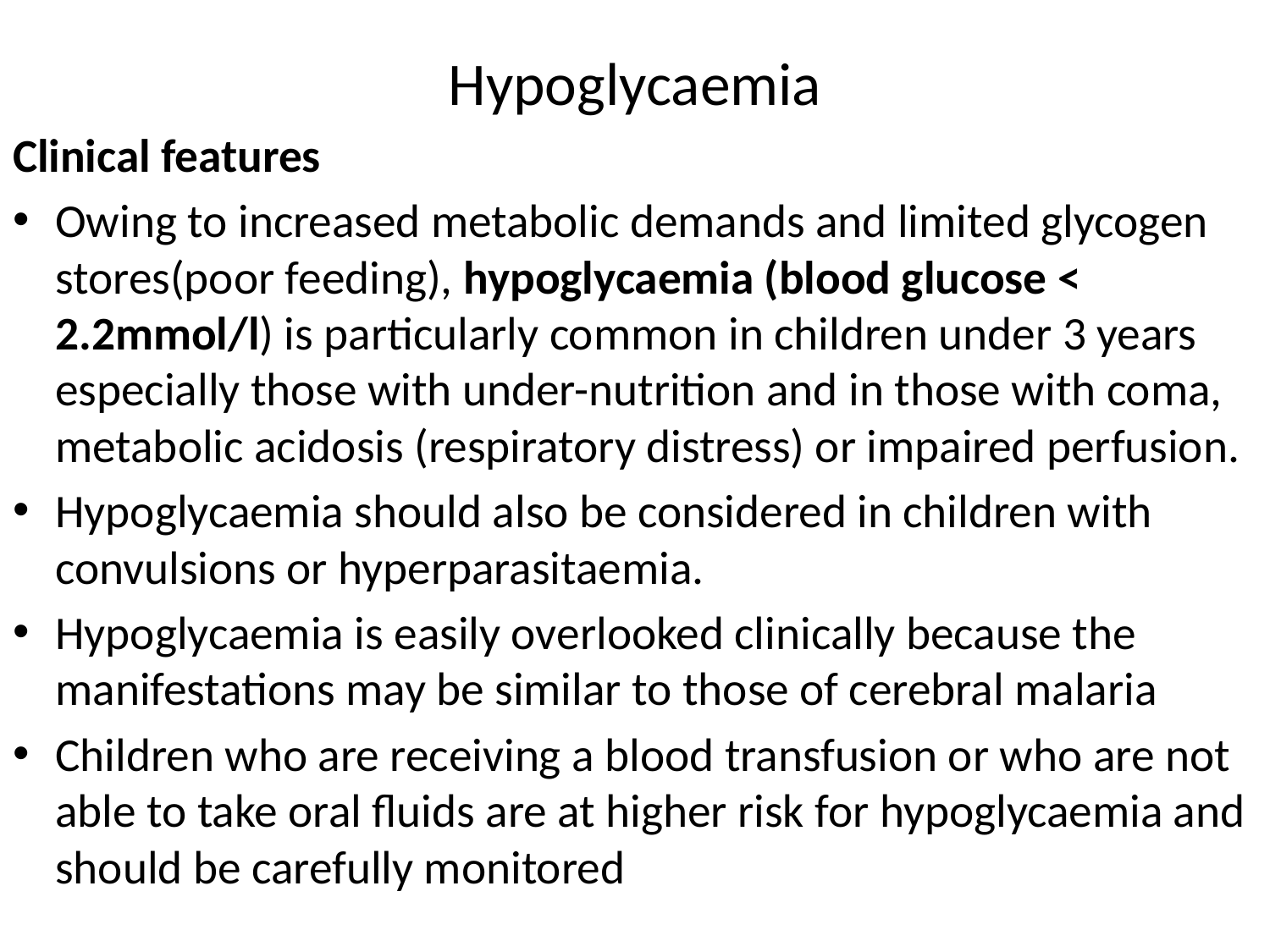

# Hypoglycaemia
Clinical features
Owing to increased metabolic demands and limited glycogen stores(poor feeding), hypoglycaemia (blood glucose < 2.2mmol/l) is particularly common in children under 3 years especially those with under-nutrition and in those with coma, metabolic acidosis (respiratory distress) or impaired perfusion.
Hypoglycaemia should also be considered in children with convulsions or hyperparasitaemia.
Hypoglycaemia is easily overlooked clinically because the manifestations may be similar to those of cerebral malaria
Children who are receiving a blood transfusion or who are not able to take oral fluids are at higher risk for hypoglycaemia and should be carefully monitored